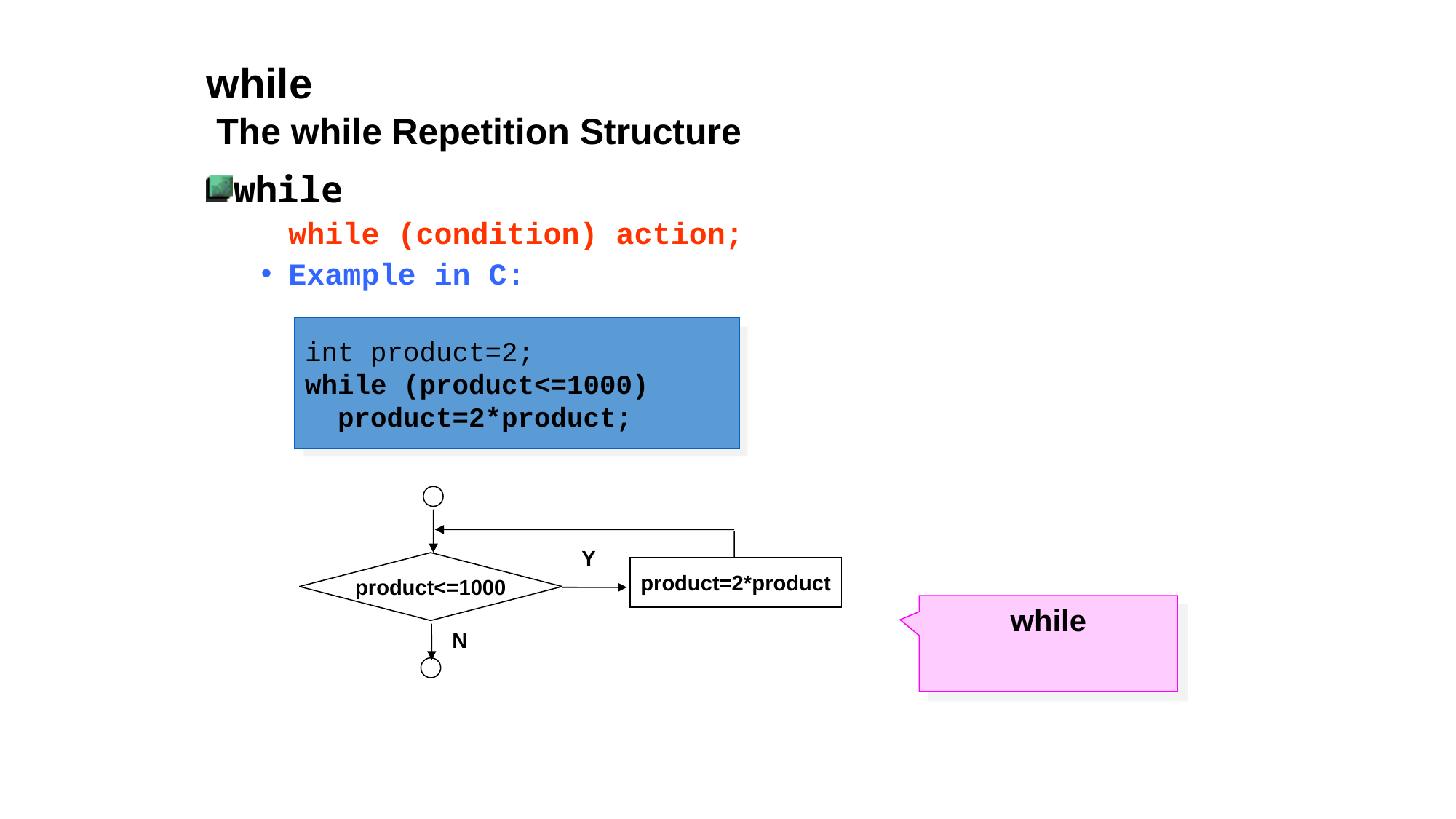

# while The while Repetition Structure
while
	while (condition) action;
Example in C:
int product=2;
while (product<=1000)
  product=2*product;

Y
product<=1000
product=2*product

N

while